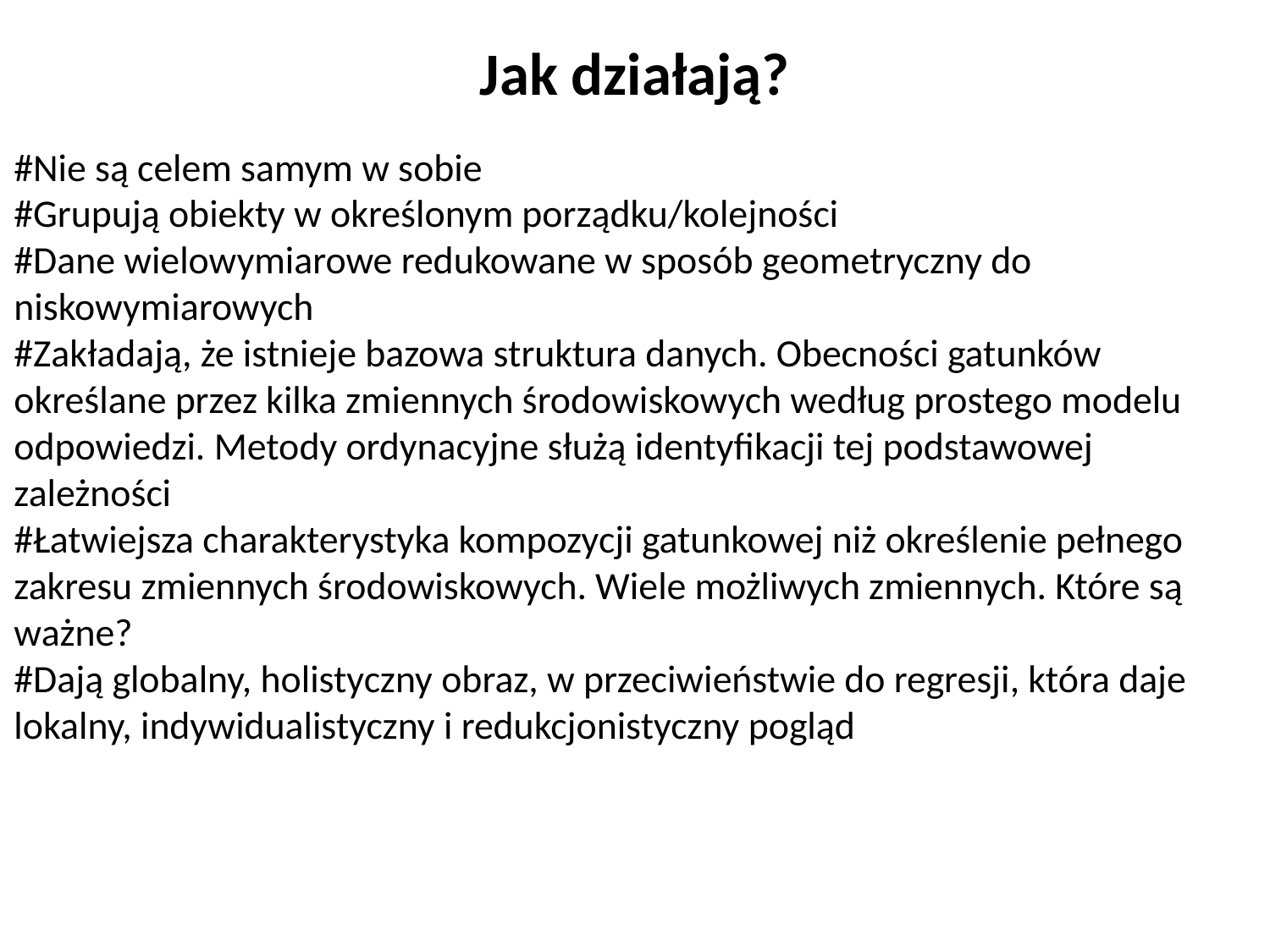

Jak działają?
#Nie są celem samym w sobie
#Grupują obiekty w określonym porządku/kolejności
#Dane wielowymiarowe redukowane w sposób geometryczny do niskowymiarowych
#Zakładają, że istnieje bazowa struktura danych. Obecności gatunków określane przez kilka zmiennych środowiskowych według prostego modelu odpowiedzi. Metody ordynacyjne służą identyfikacji tej podstawowej zależności
#Łatwiejsza charakterystyka kompozycji gatunkowej niż określenie pełnego zakresu zmiennych środowiskowych. Wiele możliwych zmiennych. Które są ważne?
#Dają globalny, holistyczny obraz, w przeciwieństwie do regresji, która daje lokalny, indywidualistyczny i redukcjonistyczny pogląd